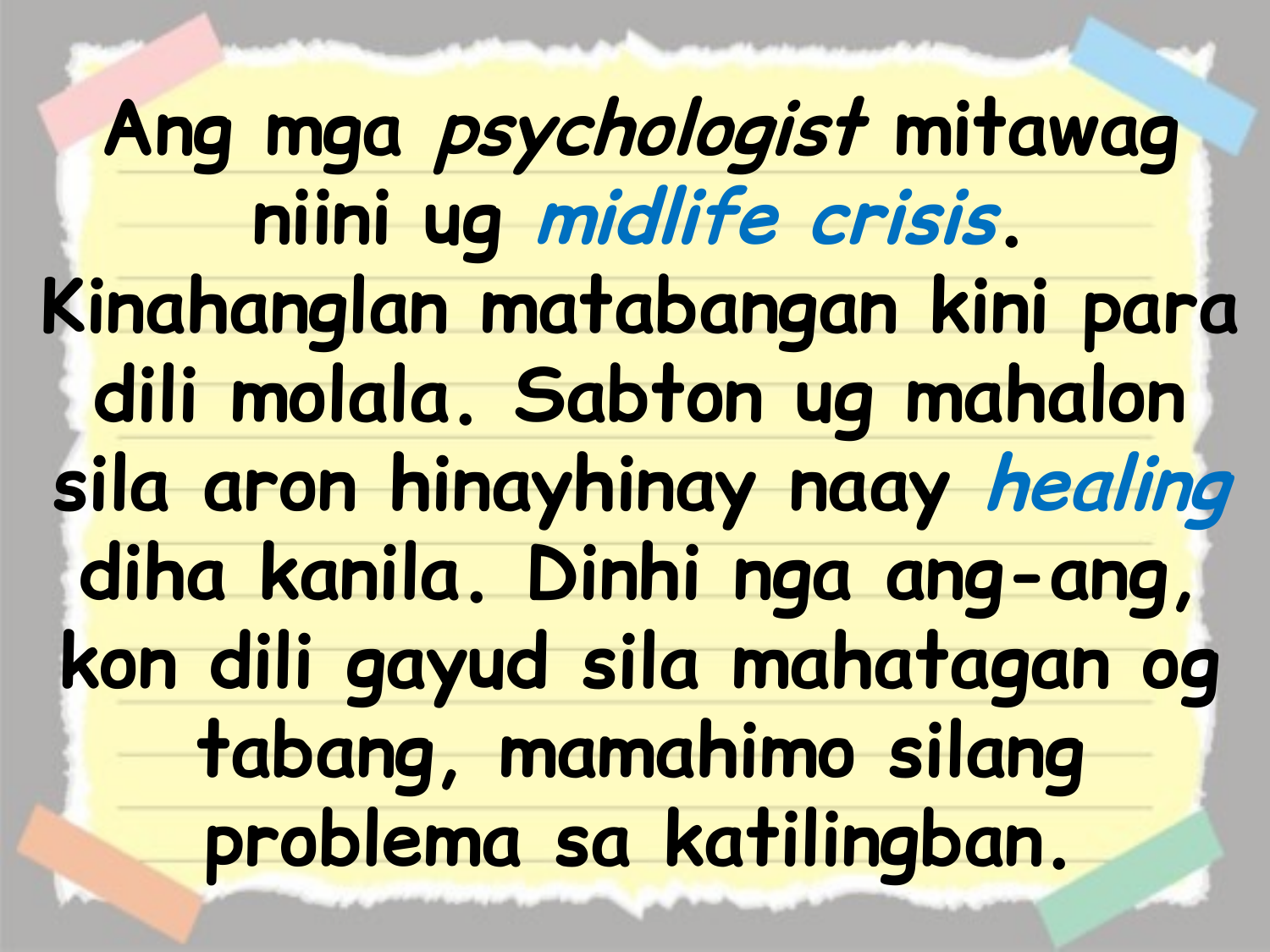

Ang mga psychologist mitawag niini ug midlife crisis. Kinahanglan matabangan kini para dili molala. Sabton ug mahalon sila aron hinayhinay naay healing diha kanila. Dinhi nga ang-ang, kon dili gayud sila mahatagan og tabang, mamahimo silang problema sa katilingban.